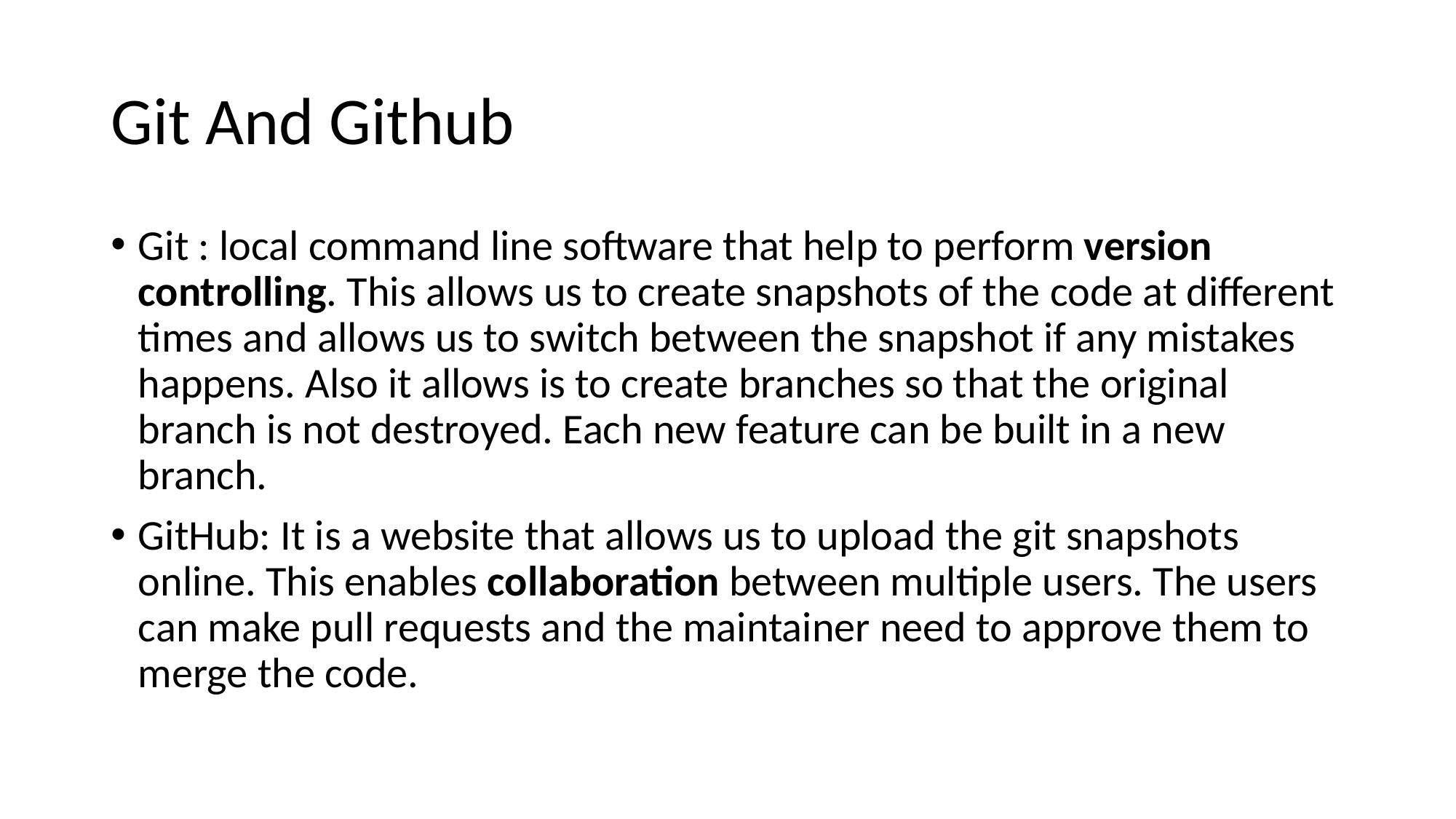

# Git And Github
Git : local command line software that help to perform version controlling. This allows us to create snapshots of the code at different times and allows us to switch between the snapshot if any mistakes happens. Also it allows is to create branches so that the original branch is not destroyed. Each new feature can be built in a new branch.
GitHub: It is a website that allows us to upload the git snapshots online. This enables collaboration between multiple users. The users can make pull requests and the maintainer need to approve them to merge the code.